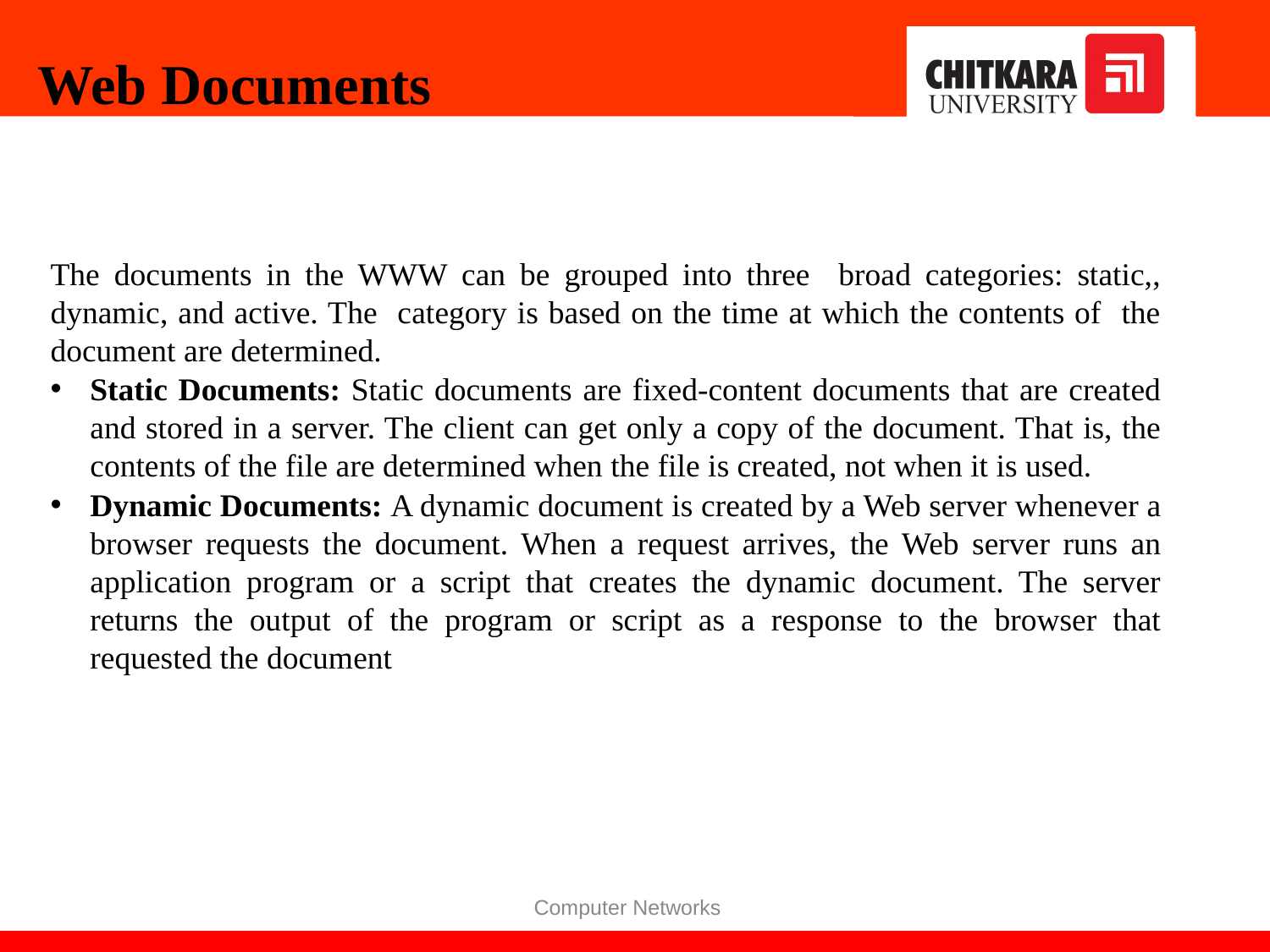

# Web Documents
The documents in the WWW can be grouped into three  broad categories: static,, dynamic, and active. The  category is based on the time at which the contents of  the document are determined.
Static Documents: Static documents are fixed-content documents that are created and stored in a server. The client can get only a copy of the document. That is, the contents of the file are determined when the file is created, not when it is used.
Dynamic Documents: A dynamic document is created by a Web server whenever a browser requests the document. When a request arrives, the Web server runs an application program or a script that creates the dynamic document. The server returns the output of the program or script as a response to the browser that requested the document

Computer Networks